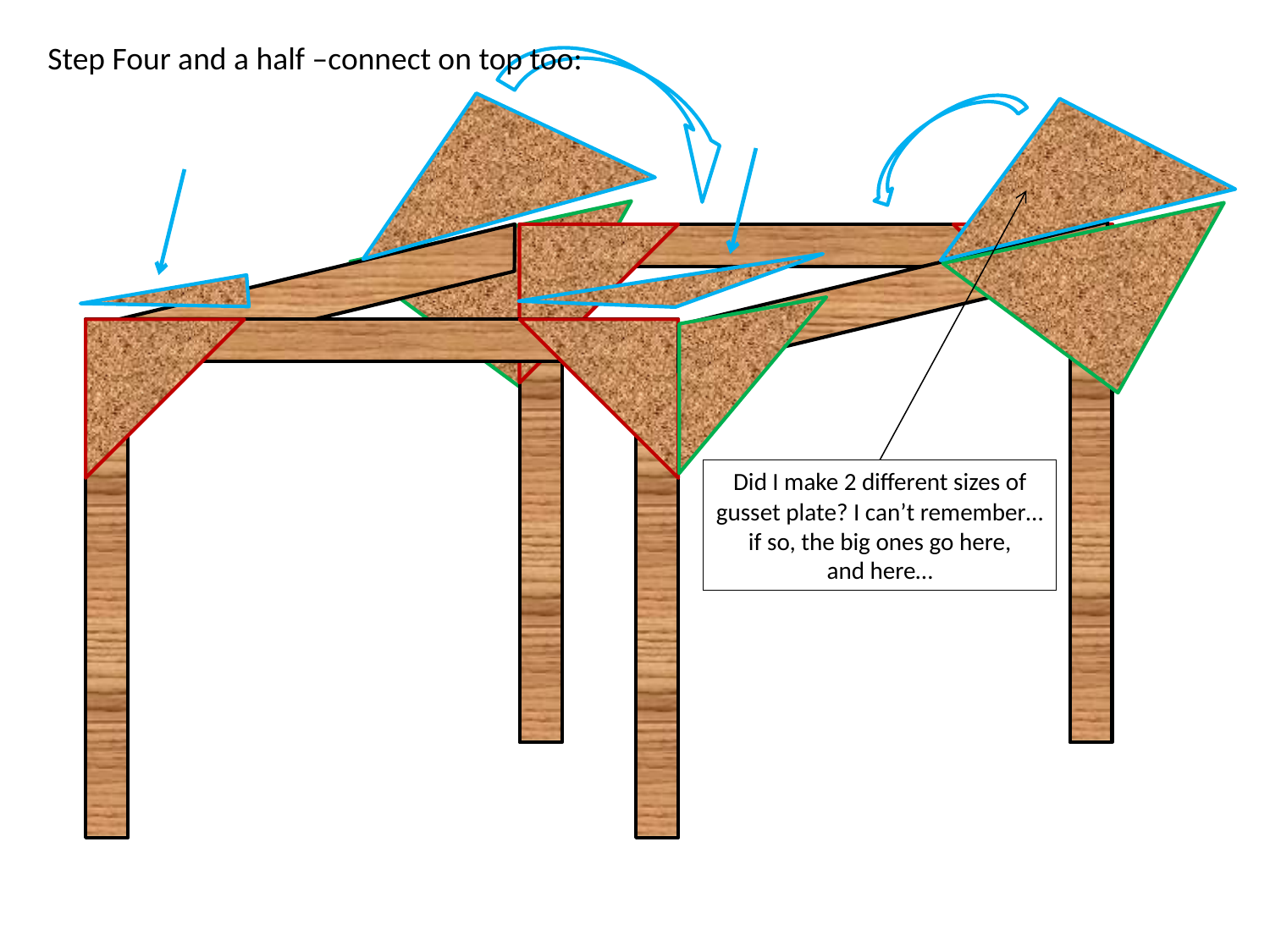

Step Four and a half –connect on top too:

Did I make 2 different sizes of
gusset plate? I can’t remember…
if so, the big ones go here,
and here…